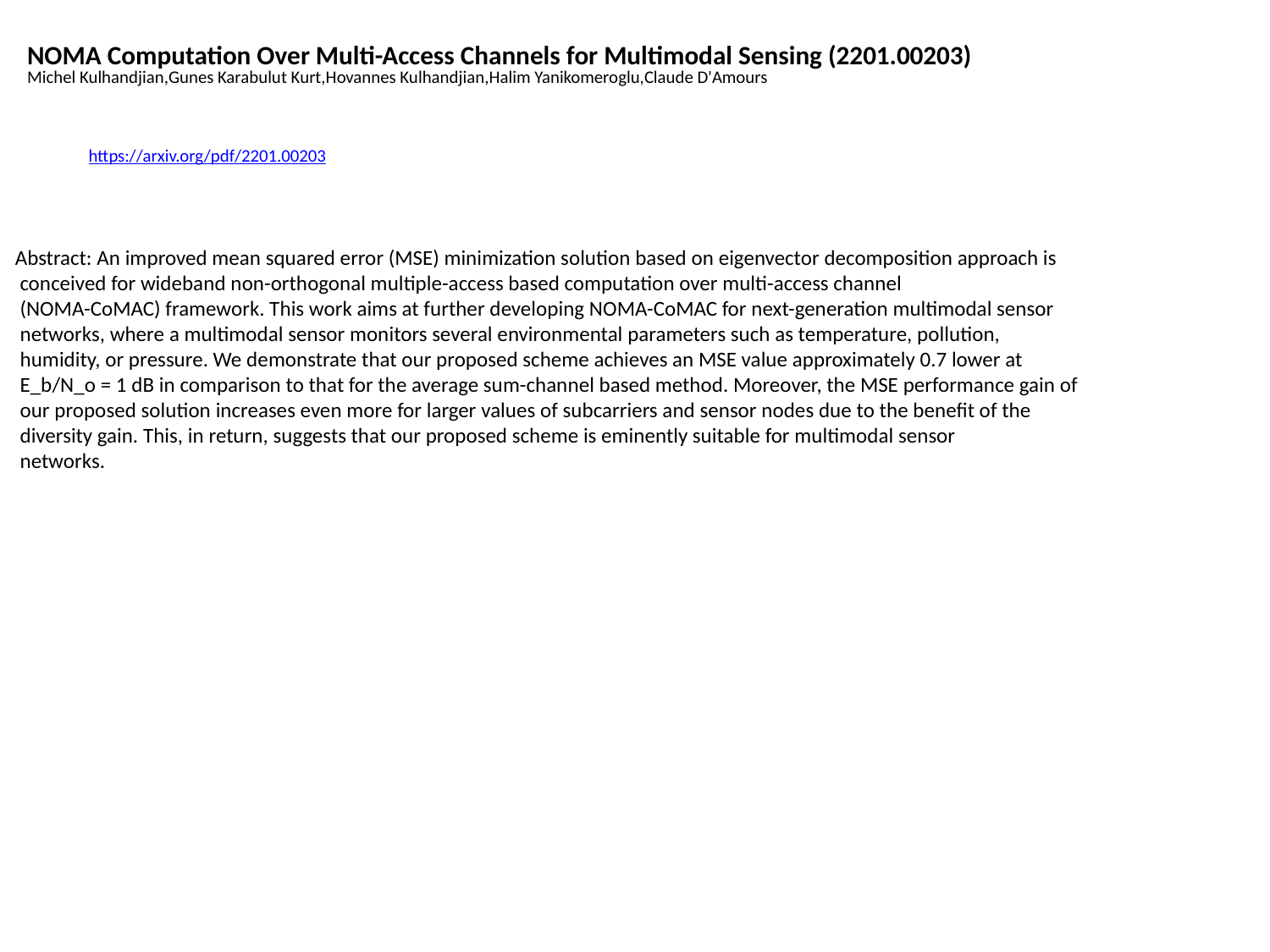

NOMA Computation Over Multi-Access Channels for Multimodal Sensing (2201.00203)
Michel Kulhandjian,Gunes Karabulut Kurt,Hovannes Kulhandjian,Halim Yanikomeroglu,Claude D'Amours

https://arxiv.org/pdf/2201.00203

Abstract: An improved mean squared error (MSE) minimization solution based on eigenvector decomposition approach is
 conceived for wideband non-orthogonal multiple-access based computation over multi-access channel
 (NOMA-CoMAC) framework. This work aims at further developing NOMA-CoMAC for next-generation multimodal sensor
 networks, where a multimodal sensor monitors several environmental parameters such as temperature, pollution,
 humidity, or pressure. We demonstrate that our proposed scheme achieves an MSE value approximately 0.7 lower at
 E_b/N_o = 1 dB in comparison to that for the average sum-channel based method. Moreover, the MSE performance gain of
 our proposed solution increases even more for larger values of subcarriers and sensor nodes due to the benefit of the
 diversity gain. This, in return, suggests that our proposed scheme is eminently suitable for multimodal sensor
 networks.